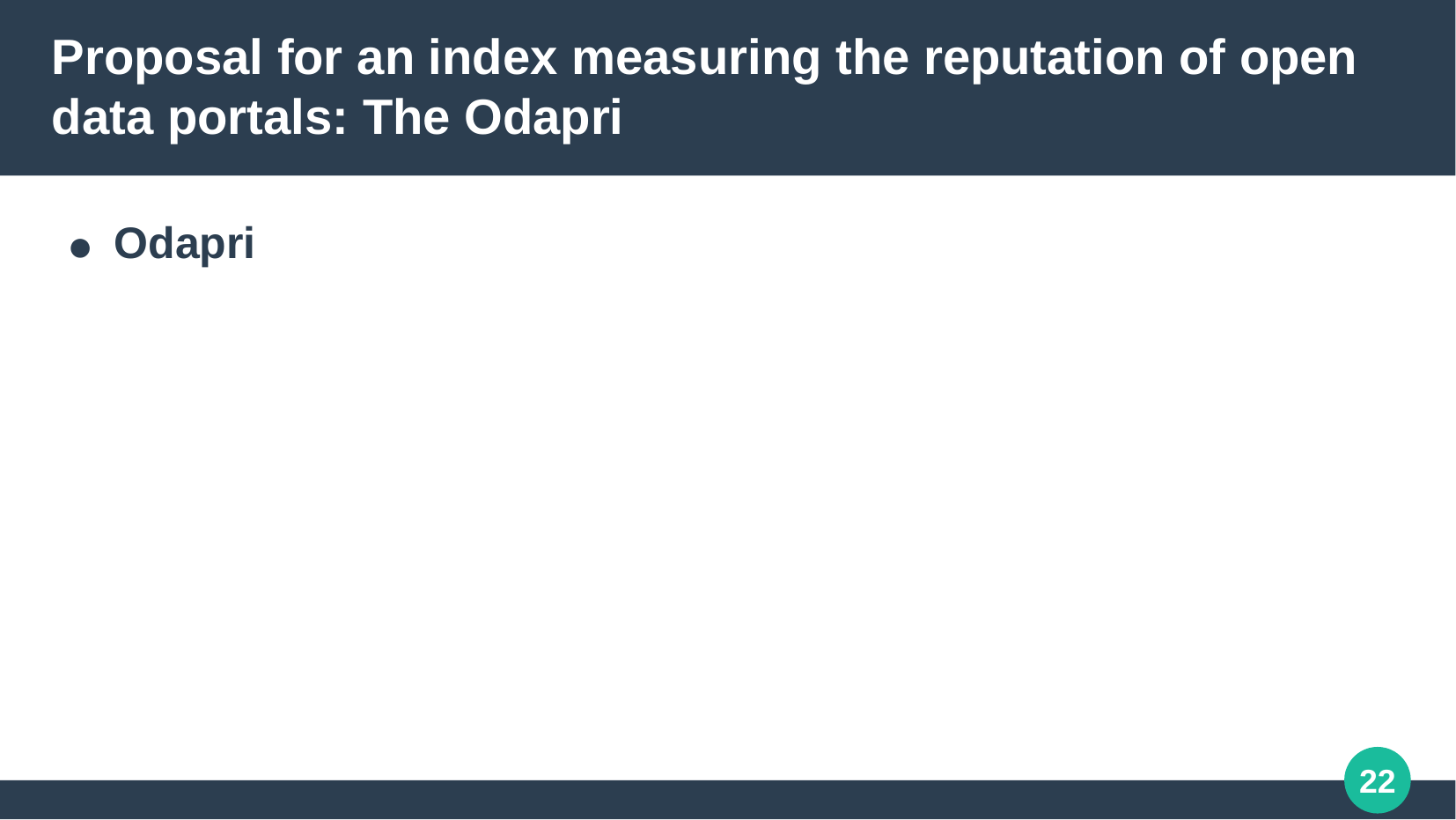

Proposal for an index measuring the reputation of open data portals: The Odapri
Odapri